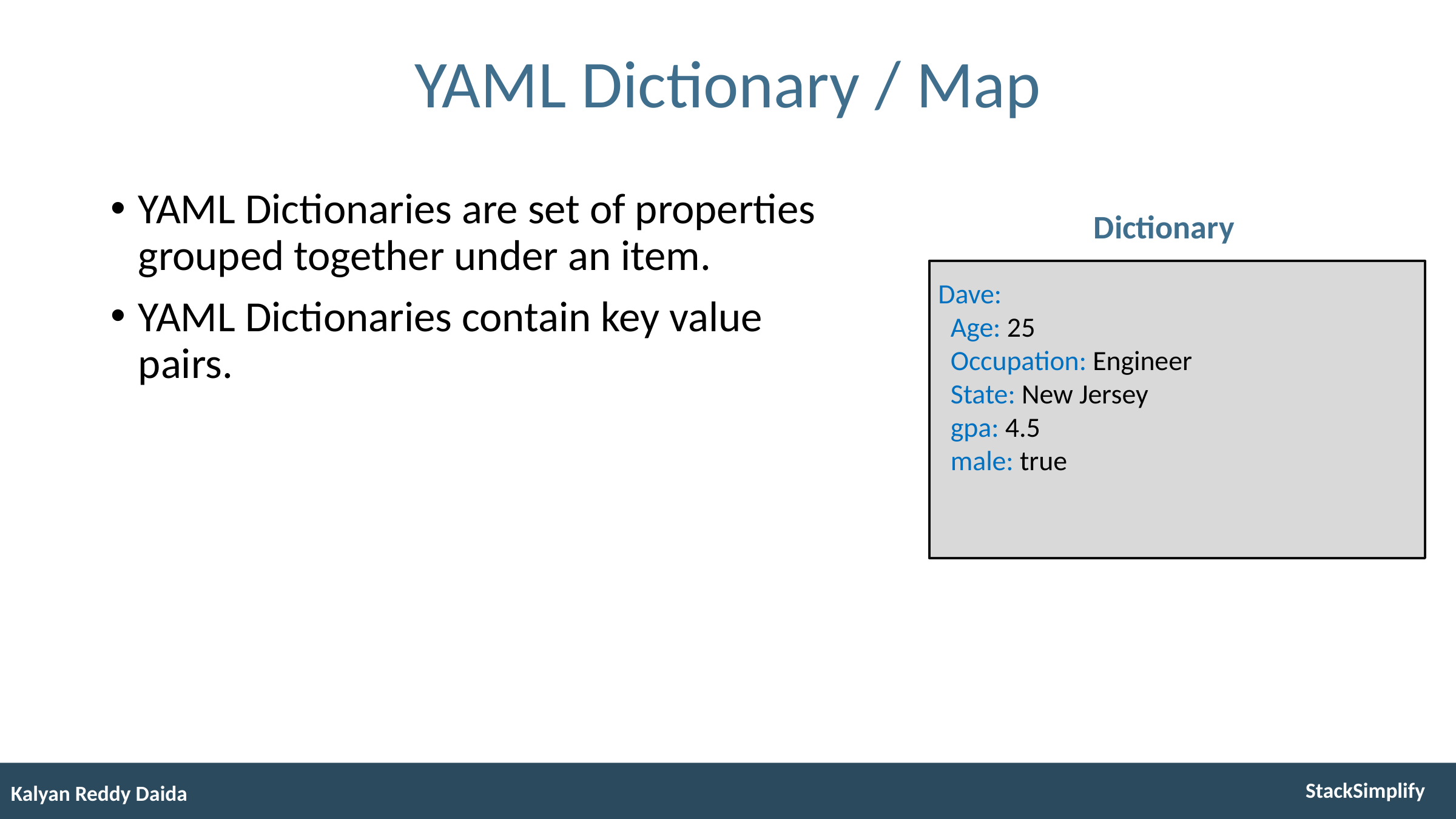

# YAML Dictionary / Map
YAML Dictionaries are set of properties grouped together under an item.
YAML Dictionaries contain key value pairs.

Dictionary
Dave:
  Age: 25
  Occupation: Engineer
  State: New Jersey
  gpa: 4.5
  male: true

Kalyan Reddy Daida